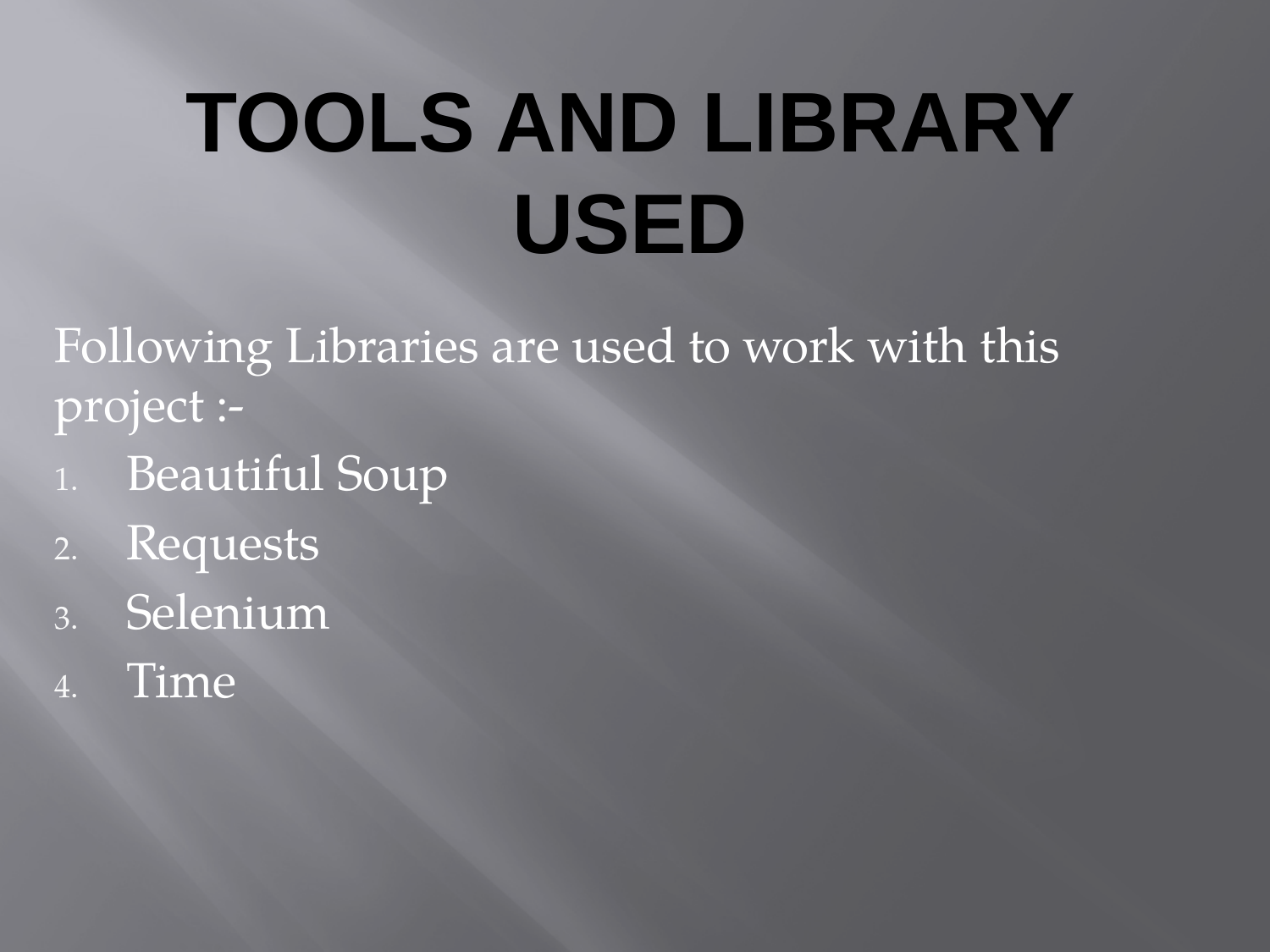

# Tools and library used
Following Libraries are used to work with this project :-
Beautiful Soup
Requests
Selenium
Time